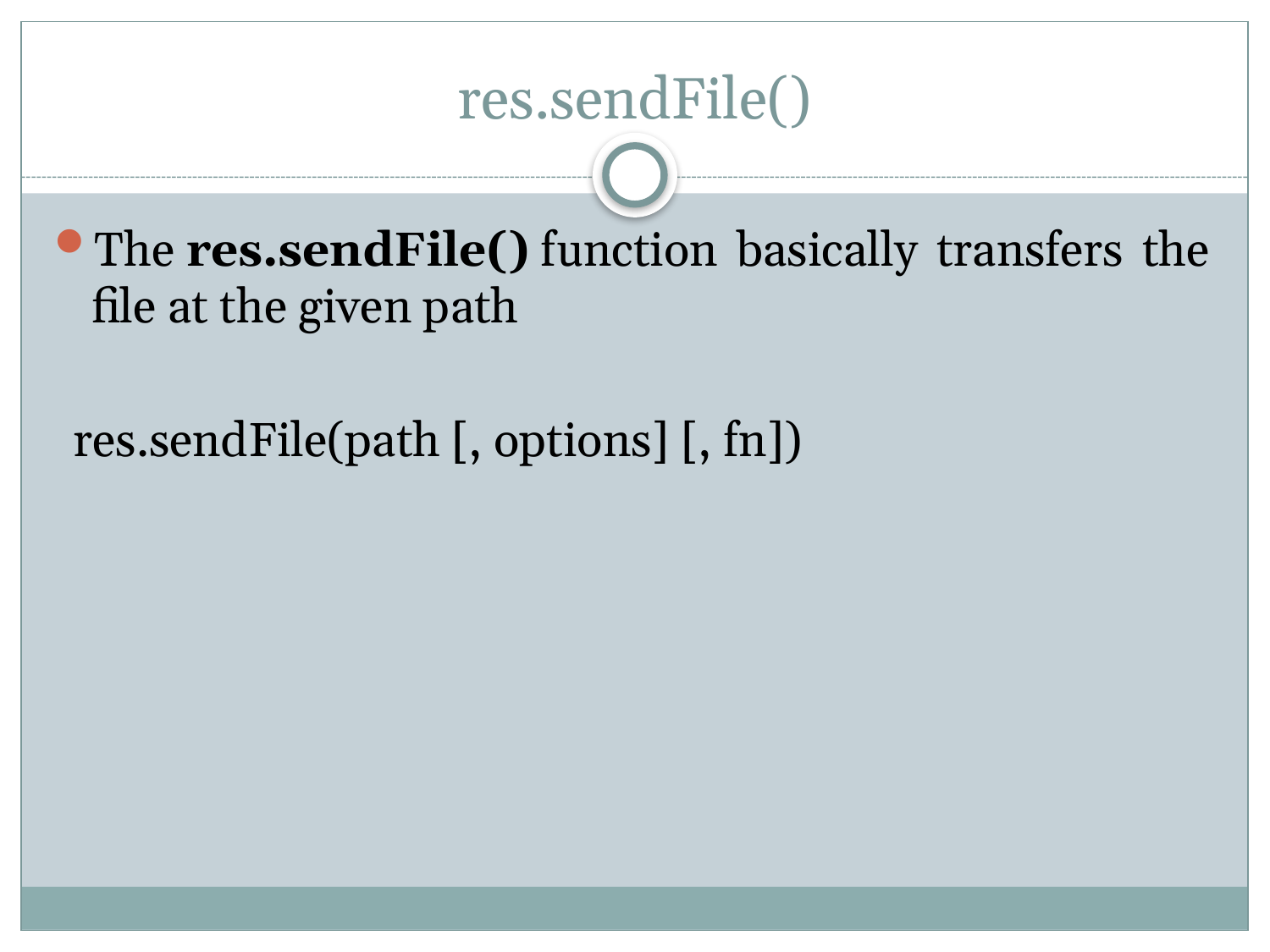

# res.sendFile()
The res.sendFile() function basically transfers the file at the given path

res.sendFile(path [, options] [, fn])